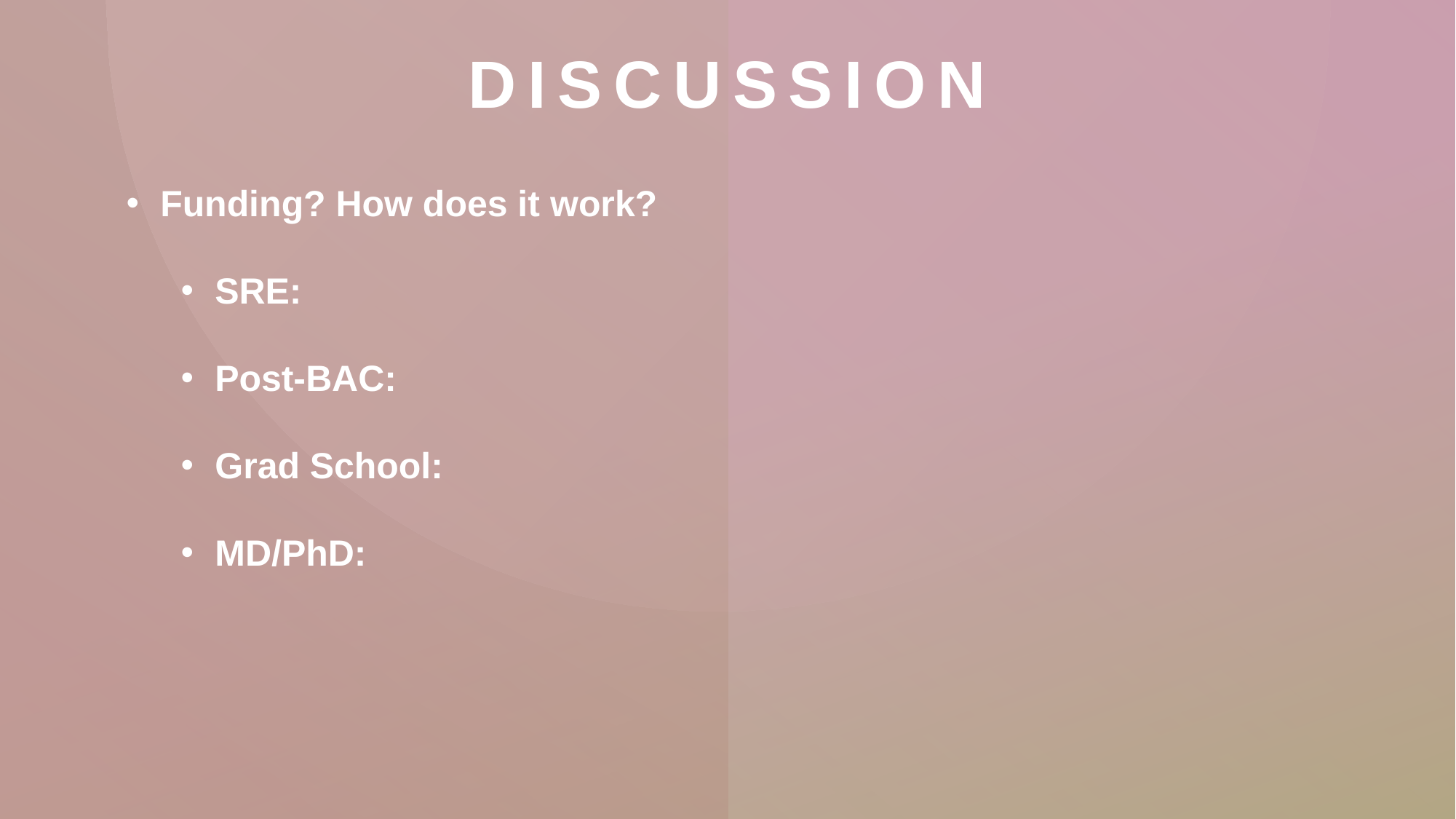

# Discussion
Funding? How does it work?
SRE:
Post-BAC:
Grad School:
MD/PhD: